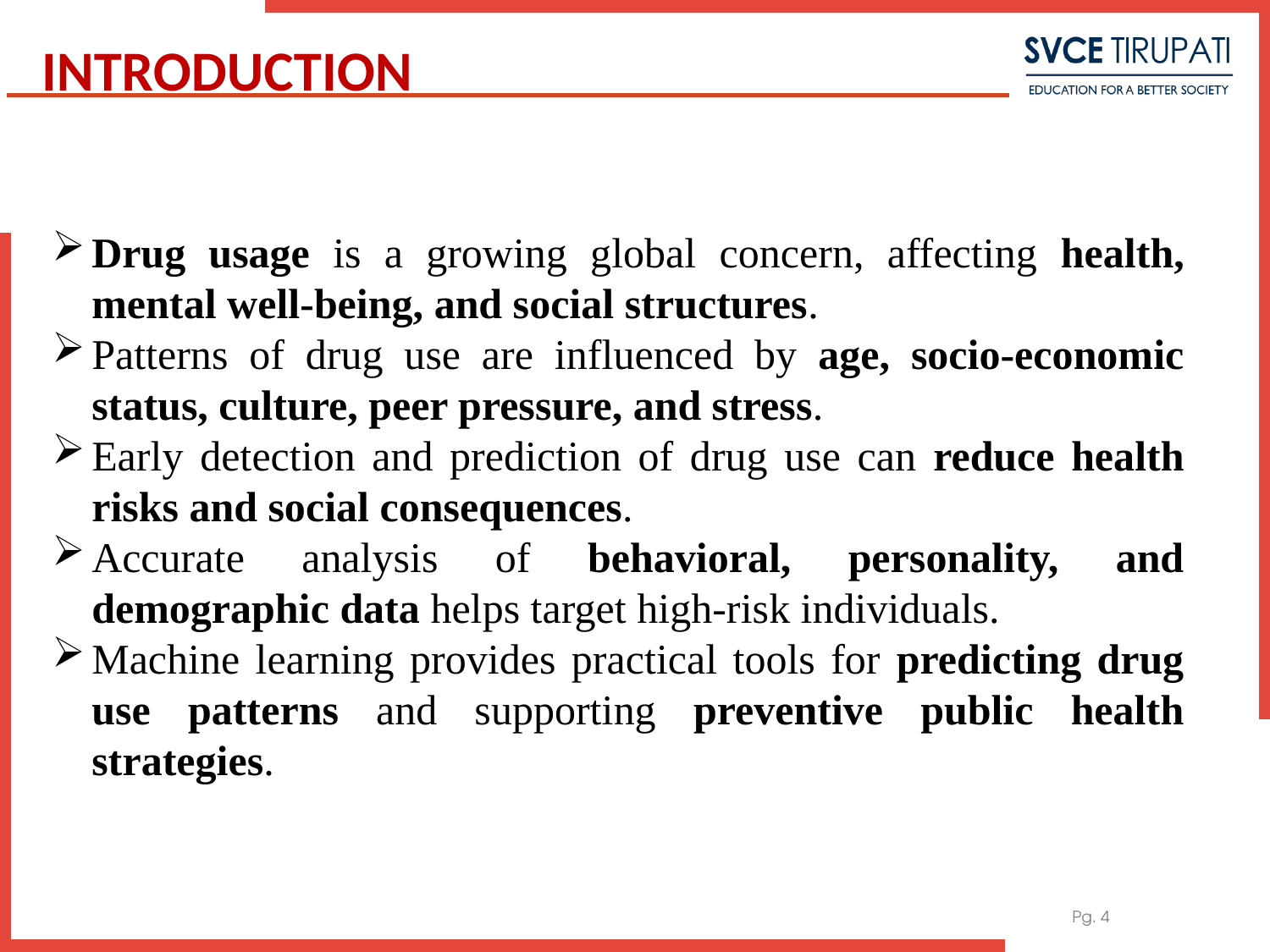

INTRODUCTION

Drug usage is a growing global concern, affecting health, mental well-being, and social structures.
Patterns of drug use are influenced by age, socio-economic status, culture, peer pressure, and stress.
Early detection and prediction of drug use can reduce health risks and social consequences.
Accurate analysis of behavioral, personality, and demographic data helps target high-risk individuals.
Machine learning provides practical tools for predicting drug use patterns and supporting preventive public health strategies.